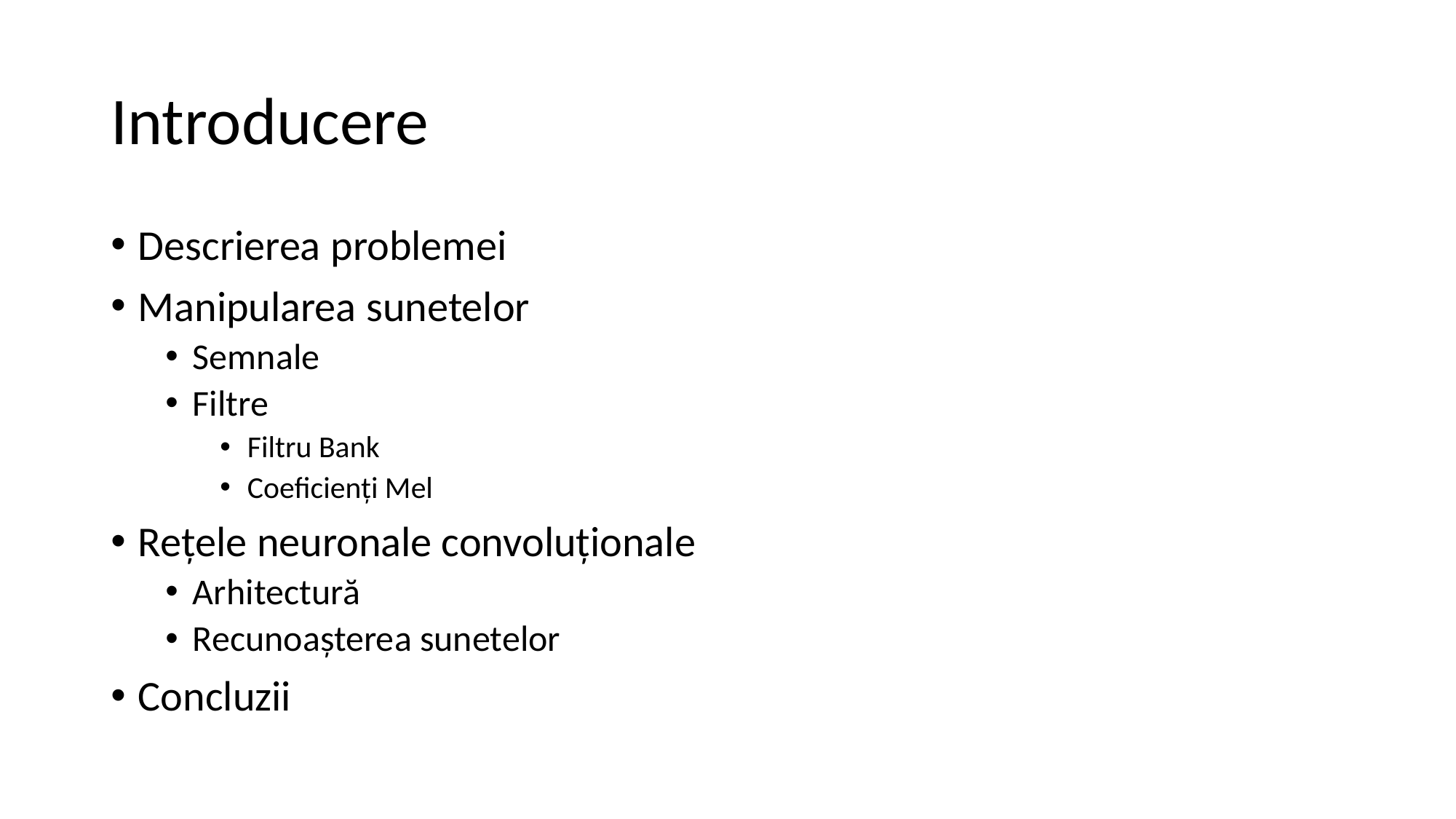

# Introducere
Descrierea problemei
Manipularea sunetelor
Semnale
Filtre
Filtru Bank
Coeficienți Mel
Rețele neuronale convoluționale
Arhitectură
Recunoașterea sunetelor
Concluzii